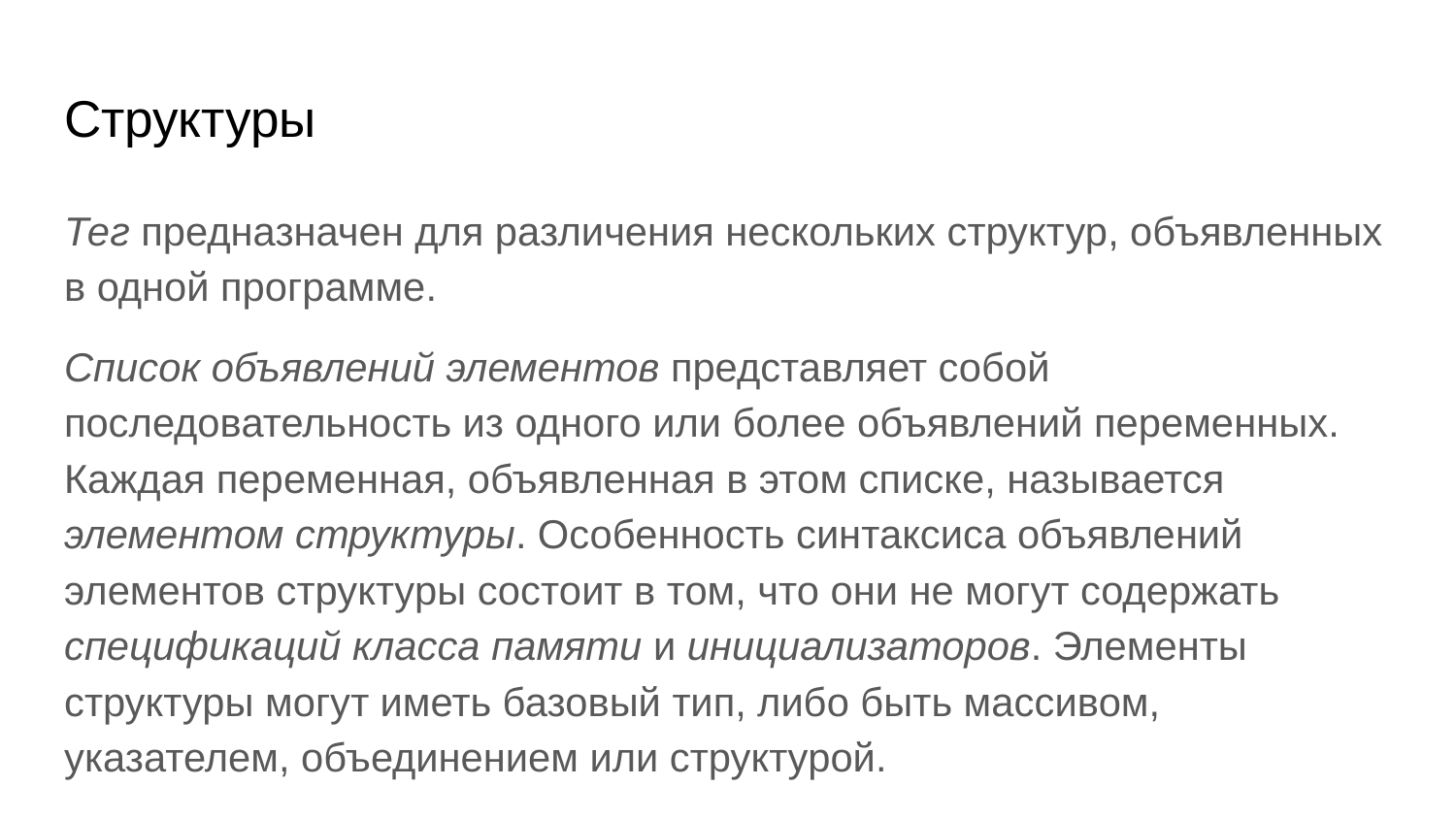

# Структуры
Тег предназначен для различения нескольких структур, объявленных в одной программе.
Список объявлений элементов представляет собой последовательность из одного или более объявлений переменных. Каждая переменная, объявленная в этом списке, называется элементом структуры. Особенность синтаксиса объявлений элементов структуры состоит в том, что они не могут содержать спецификаций класса памяти и инициализаторов. Элементы структуры могут иметь базовый тип, либо быть массивом, указателем, объединением или структурой.